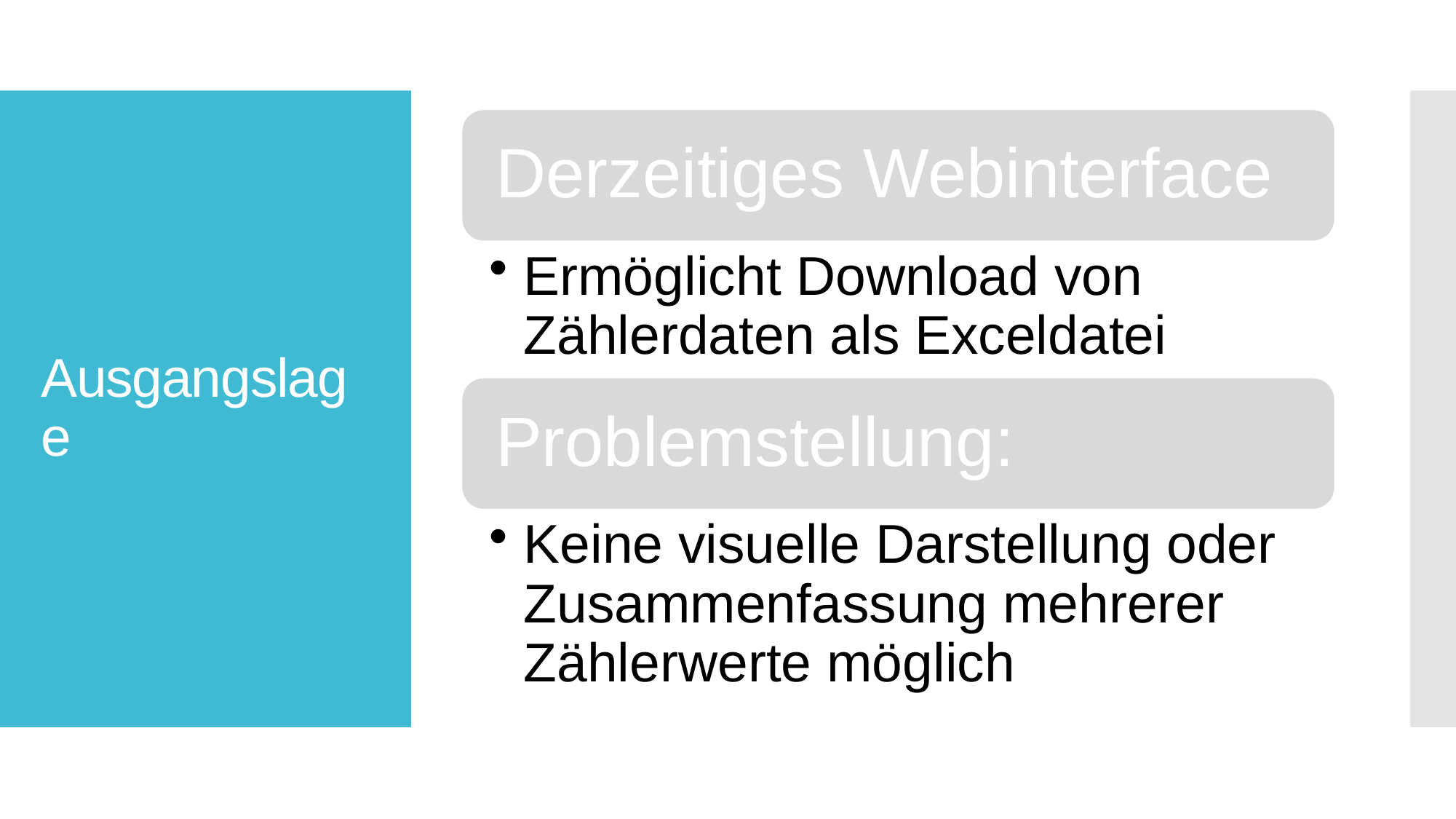

Derzeitiges Webinterface
Ermöglicht Download von Zählerdaten als Exceldatei
Problemstellung:
Keine visuelle Darstellung oder Zusammenfassung mehrerer Zählerwerte möglich
# Ausgangslage